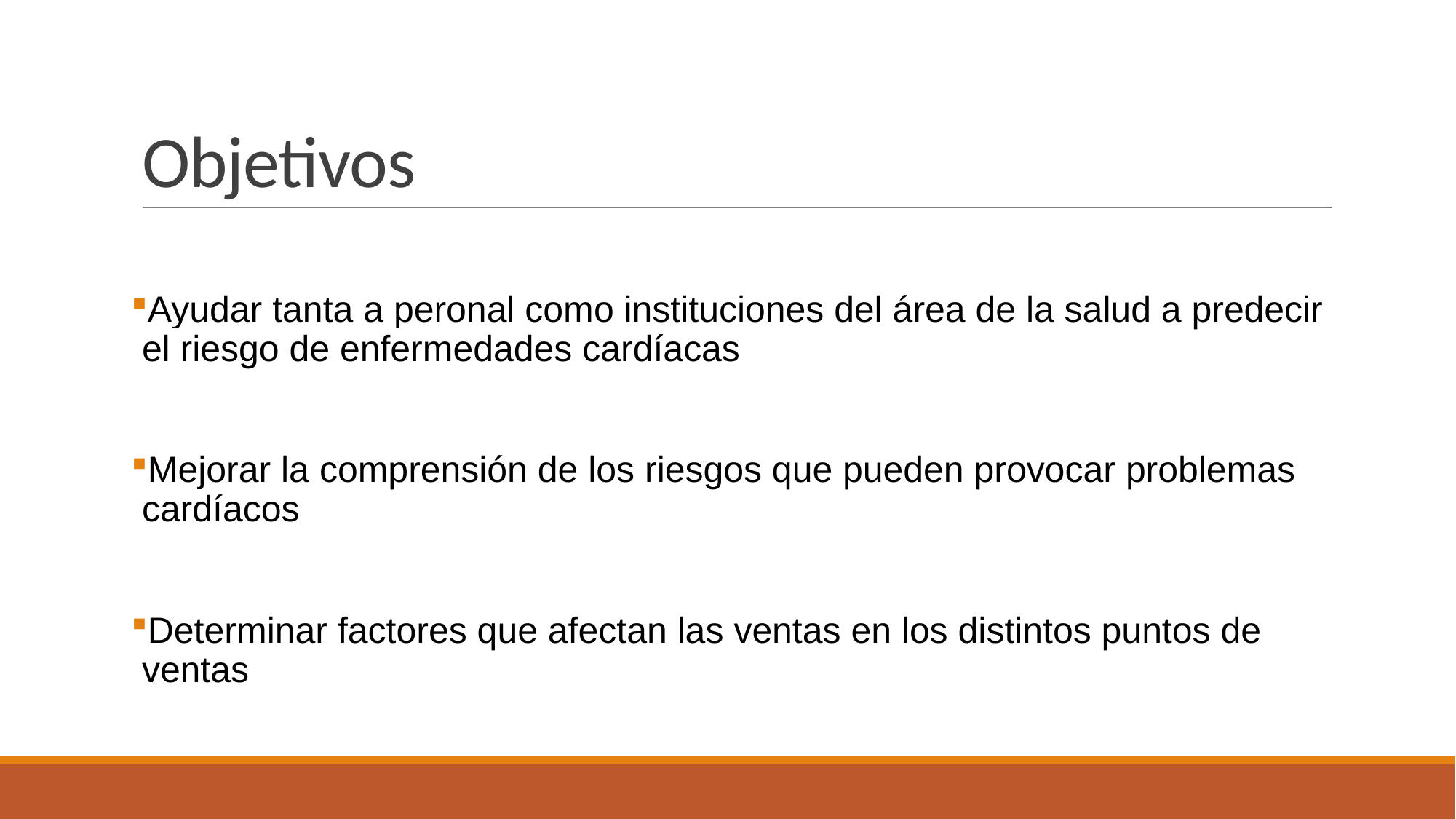

# Objetivos

Ayudar tanta a peronal como instituciones del área de la salud a predecir el riesgo de enfermedades cardíacas

Mejorar la comprensión de los riesgos que pueden provocar problemas cardíacos

Determinar factores que afectan las ventas en los distintos puntos de ventas